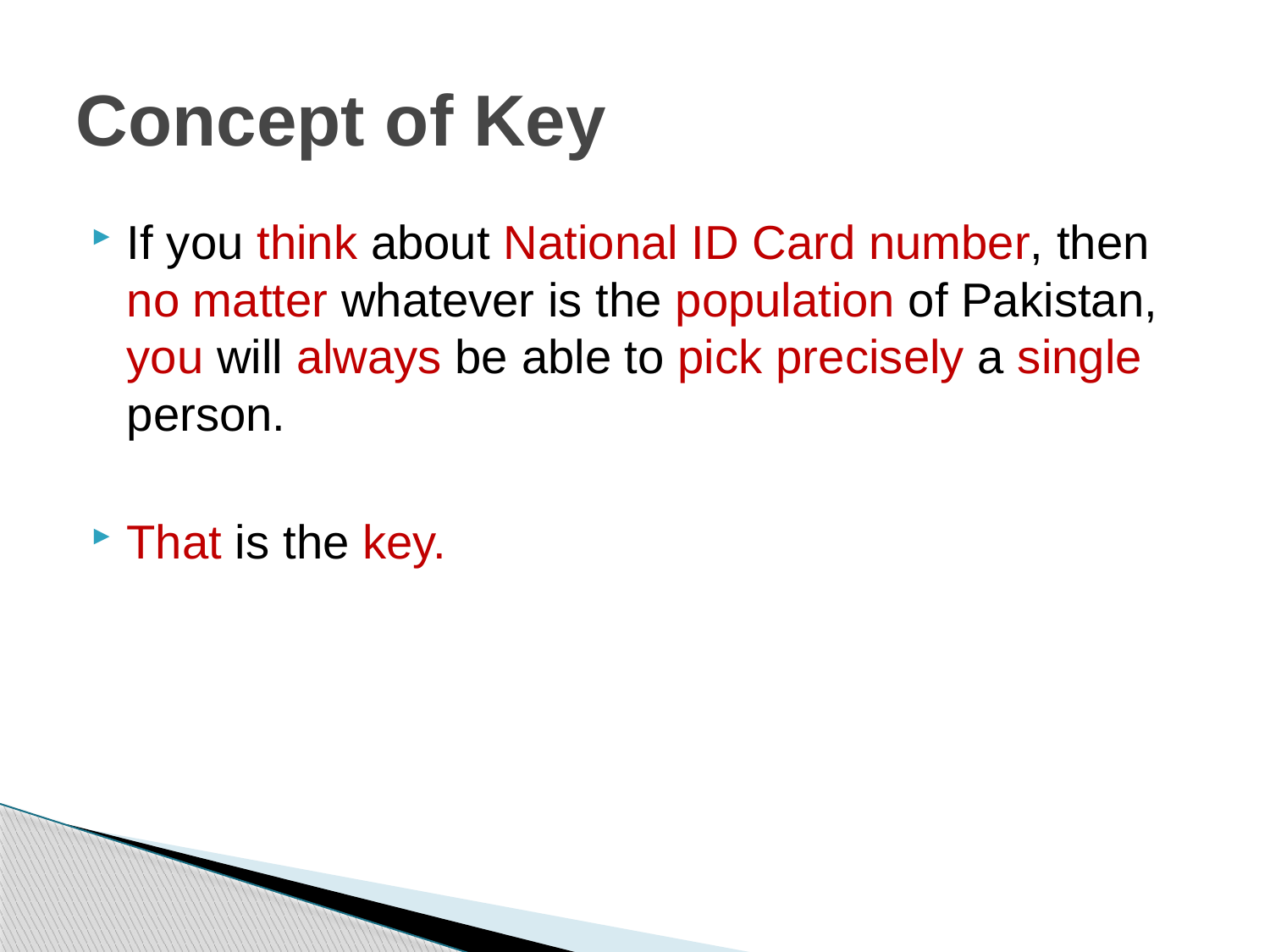

# Concept of Key
If you think about National ID Card number, then no matter whatever is the population of Pakistan, you will always be able to pick precisely a single person.

That is the key.